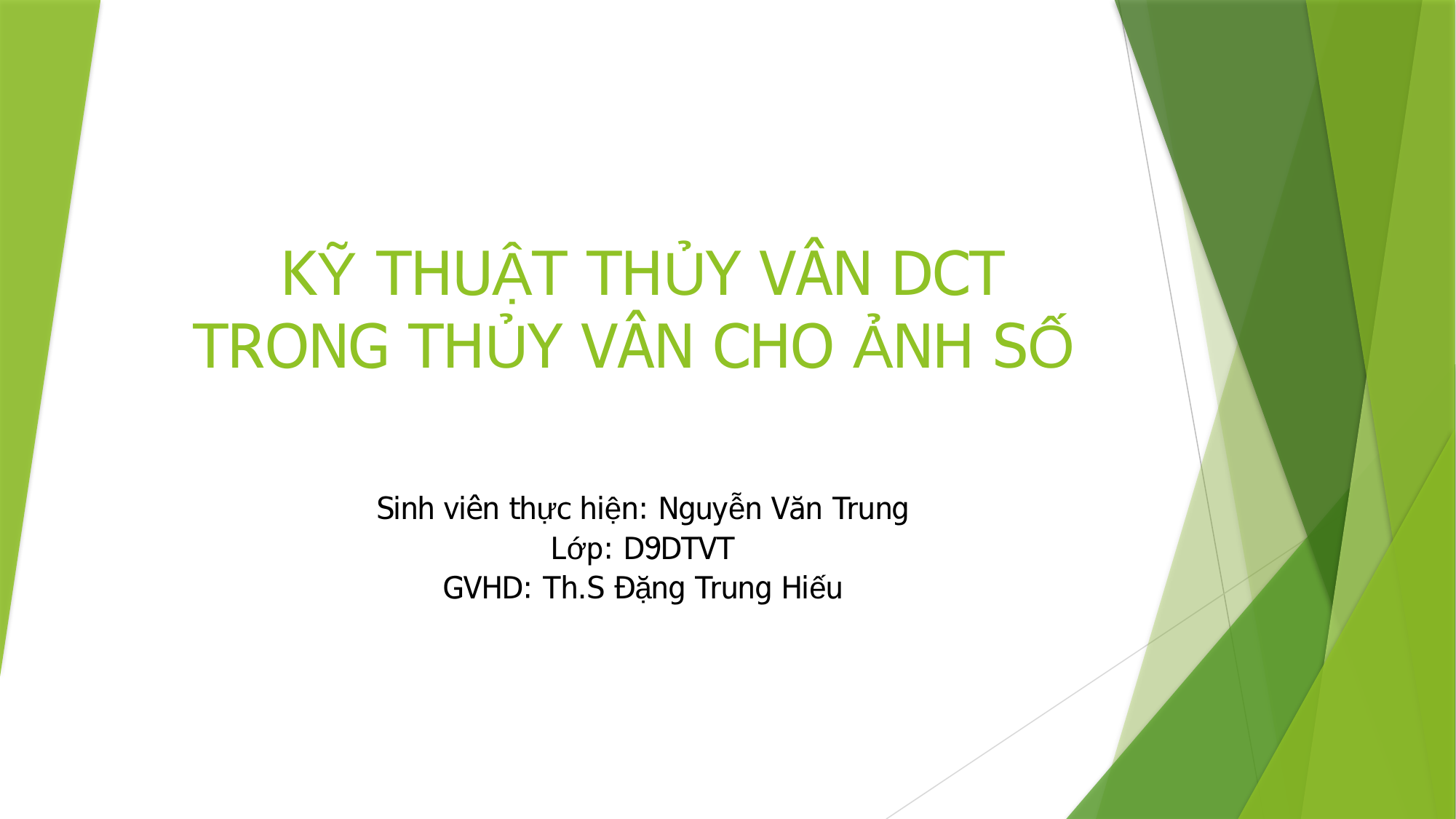

# KỸ THUẬT THỦY VÂN DCT TRONG THỦY VÂN CHO ẢNH SỐ
Sinh viên thực hiện: Nguyễn Văn Trung
Lớp: D9DTVT
GVHD: Th.S Đặng Trung Hiếu